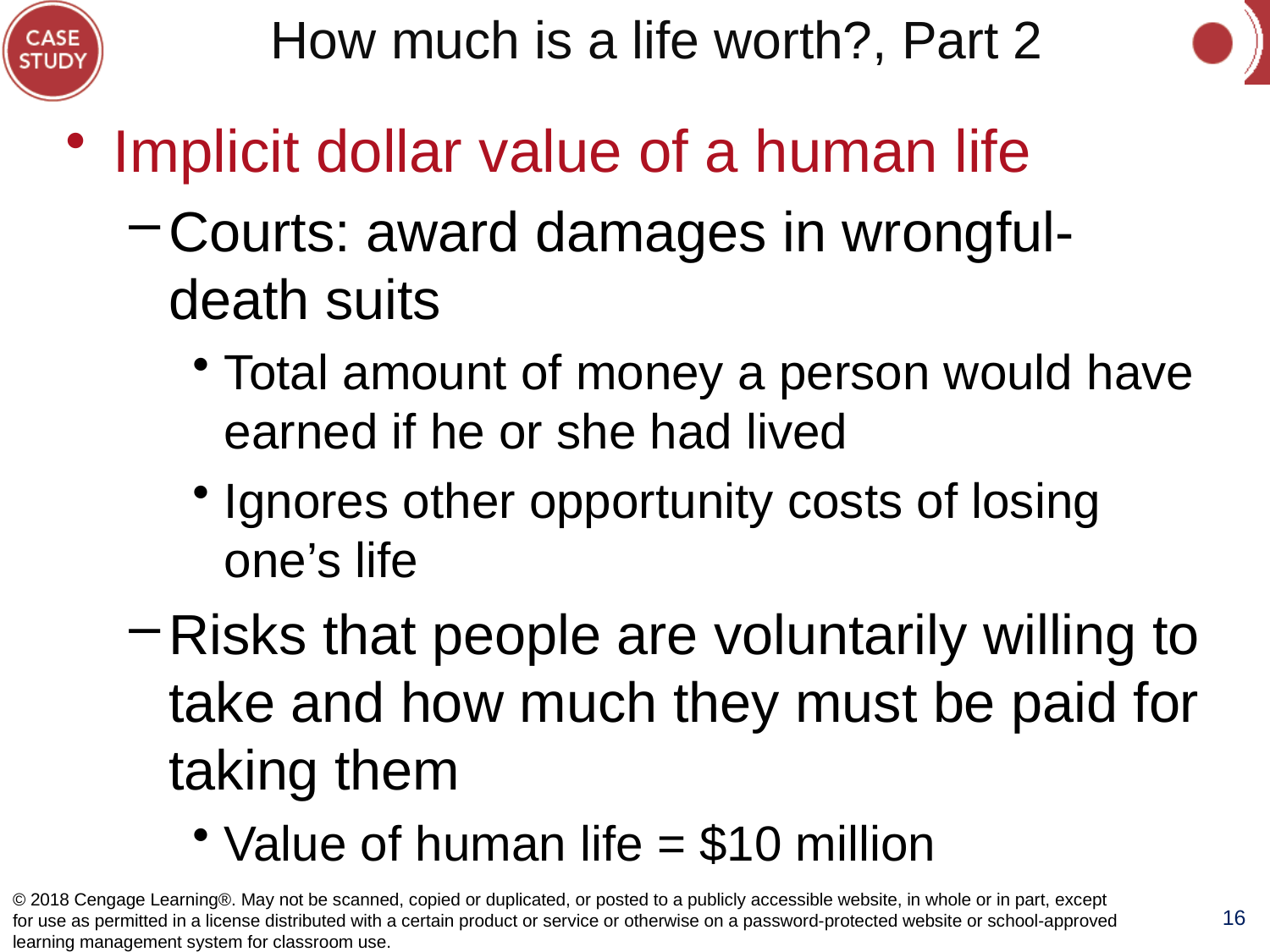

# How much is a life worth?, Part 2
Implicit dollar value of a human life
Courts: award damages in wrongful-death suits
Total amount of money a person would have earned if he or she had lived
Ignores other opportunity costs of losing one’s life
Risks that people are voluntarily willing to take and how much they must be paid for taking them
Value of human life = $10 million
© 2018 Cengage Learning®. May not be scanned, copied or duplicated, or posted to a publicly accessible website, in whole or in part, except for use as permitted in a license distributed with a certain product or service or otherwise on a password-protected website or school-approved learning management system for classroom use.
16